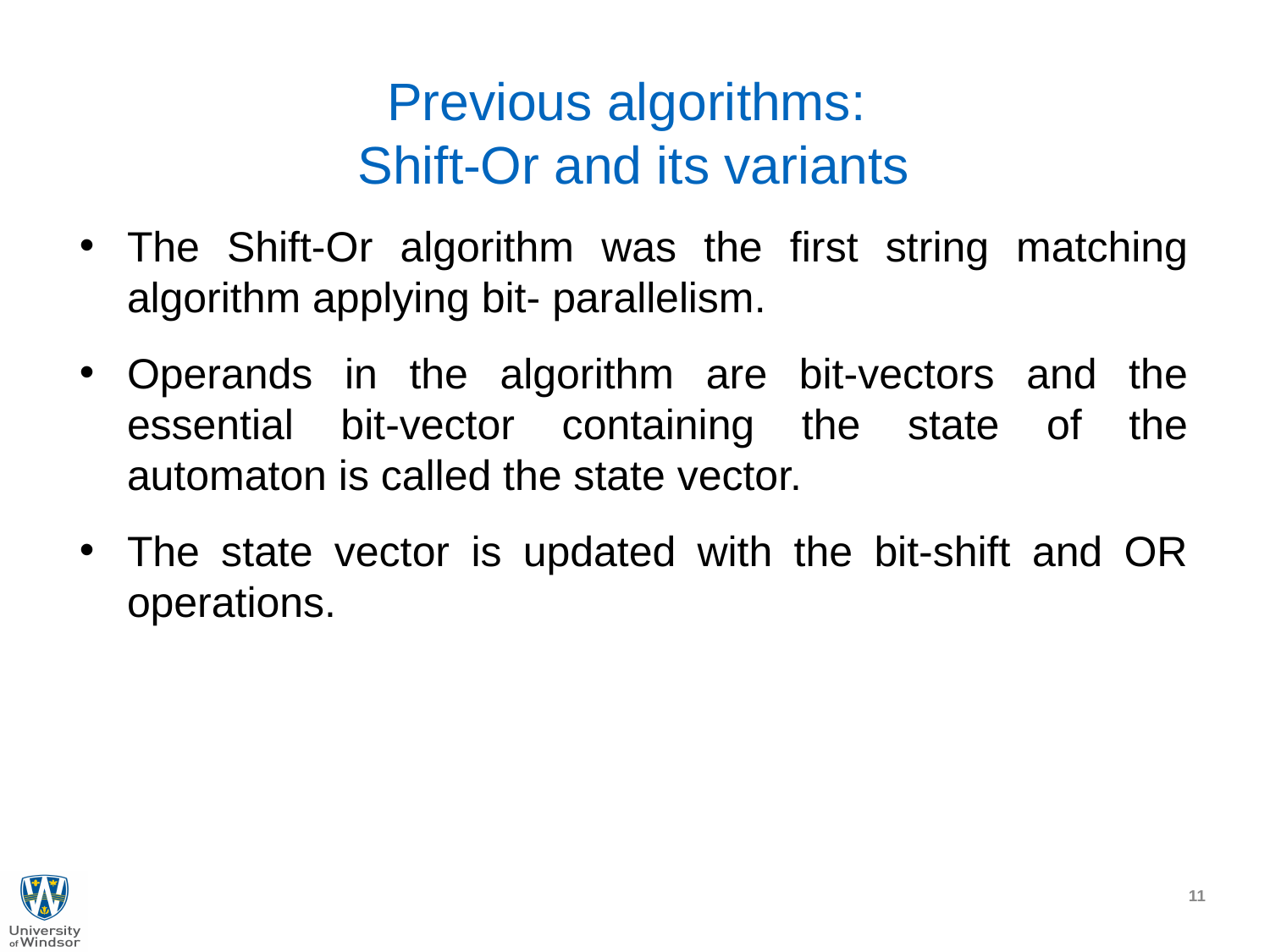

# Previous algorithms: Shift-Or and its variants
The Shift-Or algorithm was the first string matching algorithm applying bit- parallelism.
Operands in the algorithm are bit-vectors and the essential bit-vector containing the state of the automaton is called the state vector.
The state vector is updated with the bit-shift and OR operations.

11